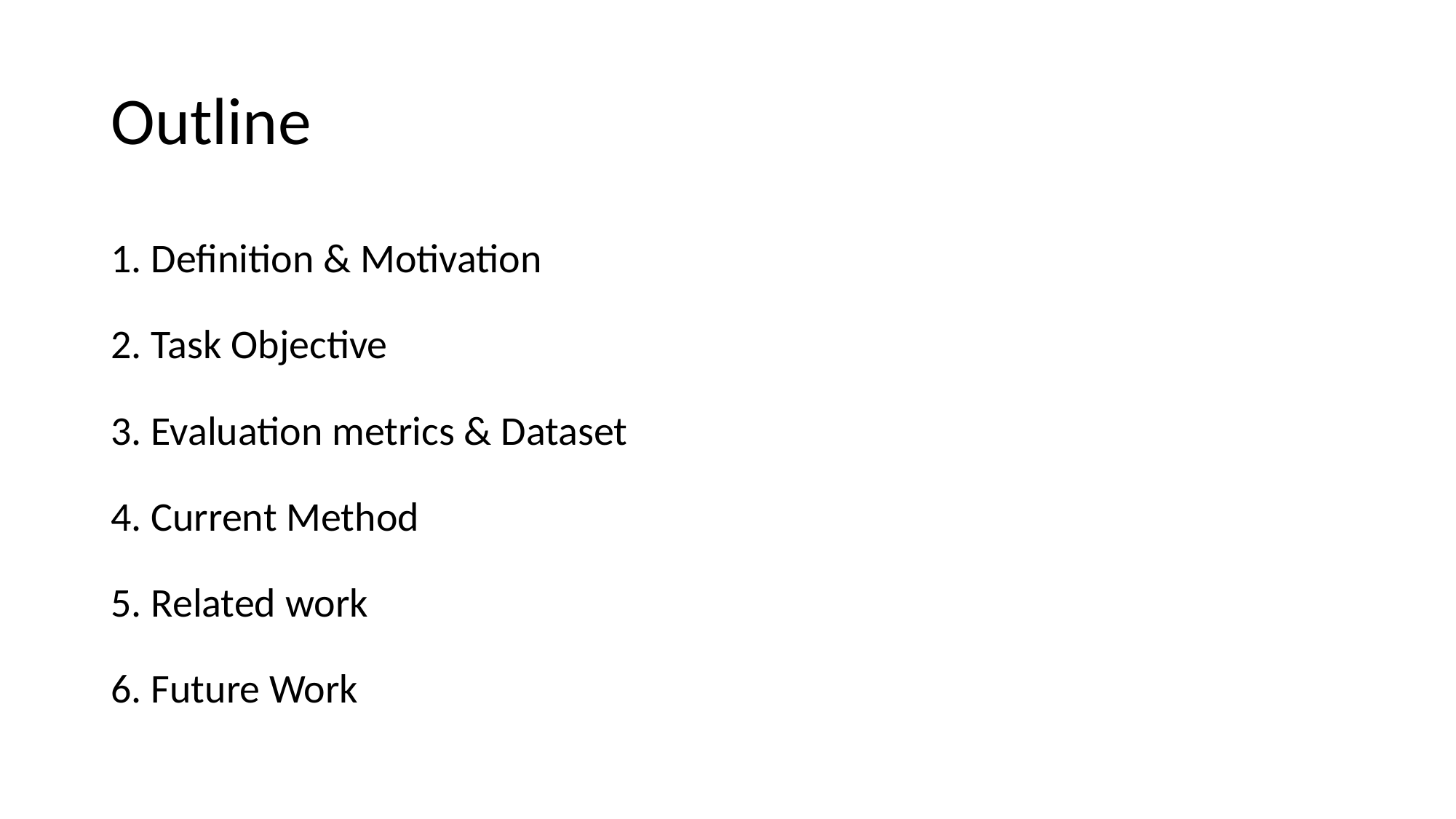

# Outline
1. Definition & Motivation
2. Task Objective
3. Evaluation metrics & Dataset
4. Current Method
5. Related work
6. Future Work